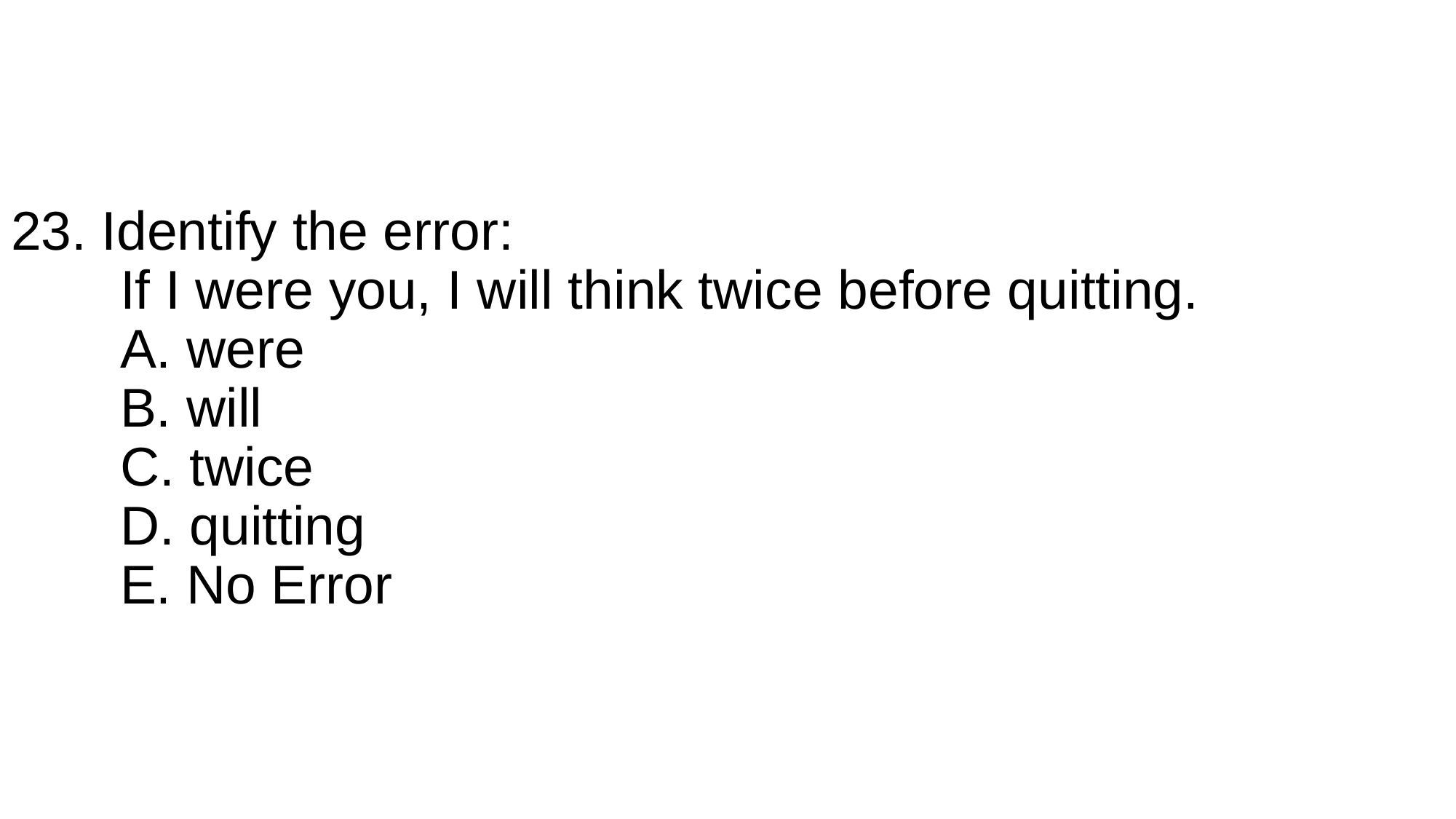

# 23. Identify the error: If I were you, I will think twice before quitting. A. were B. will C. twice D. quitting E. No Error